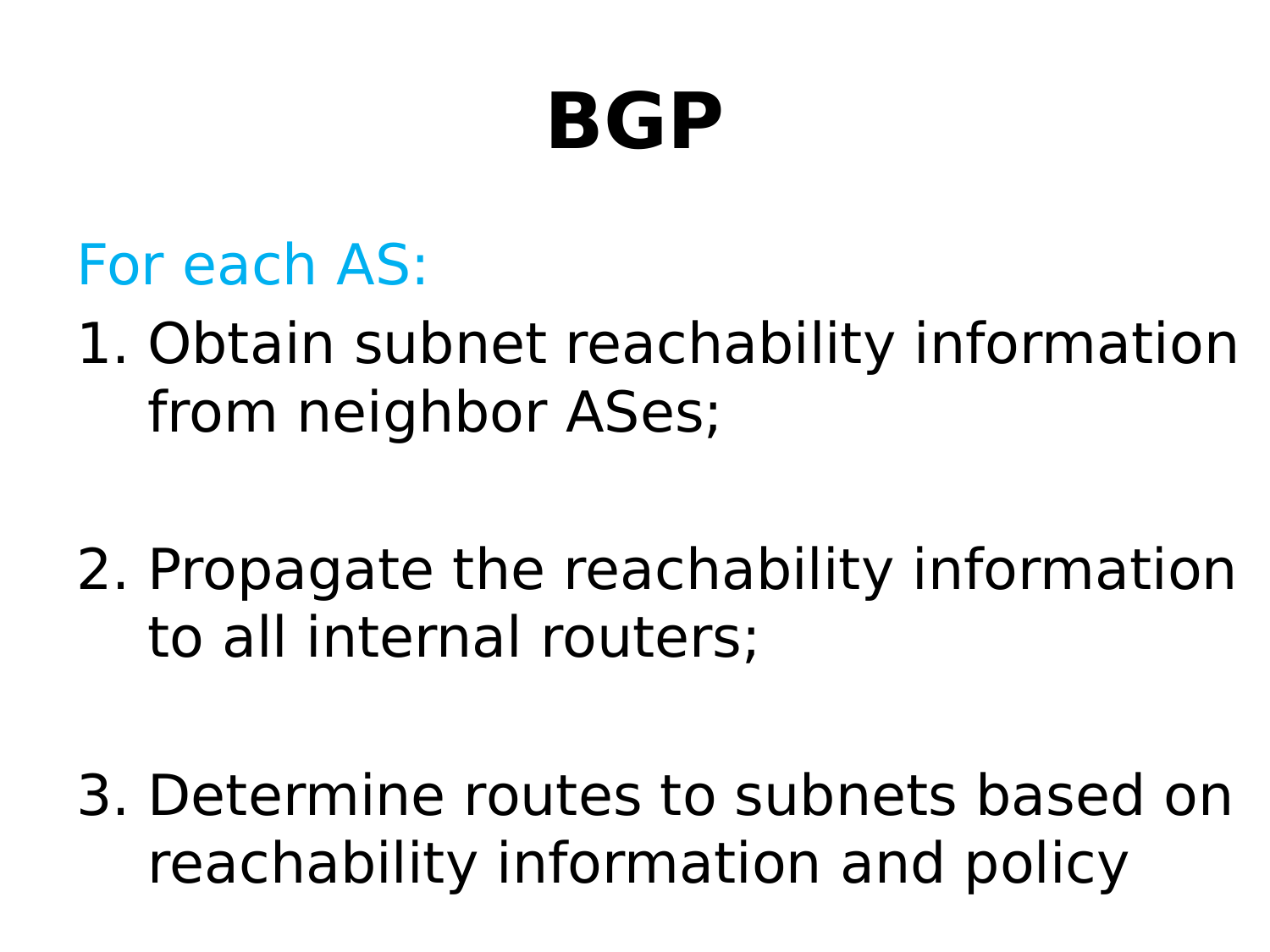

# BGP
For each AS:
Obtain subnet reachability information from neighbor ASes;

Propagate the reachability information to all internal routers;

Determine routes to subnets based on reachability information and policy